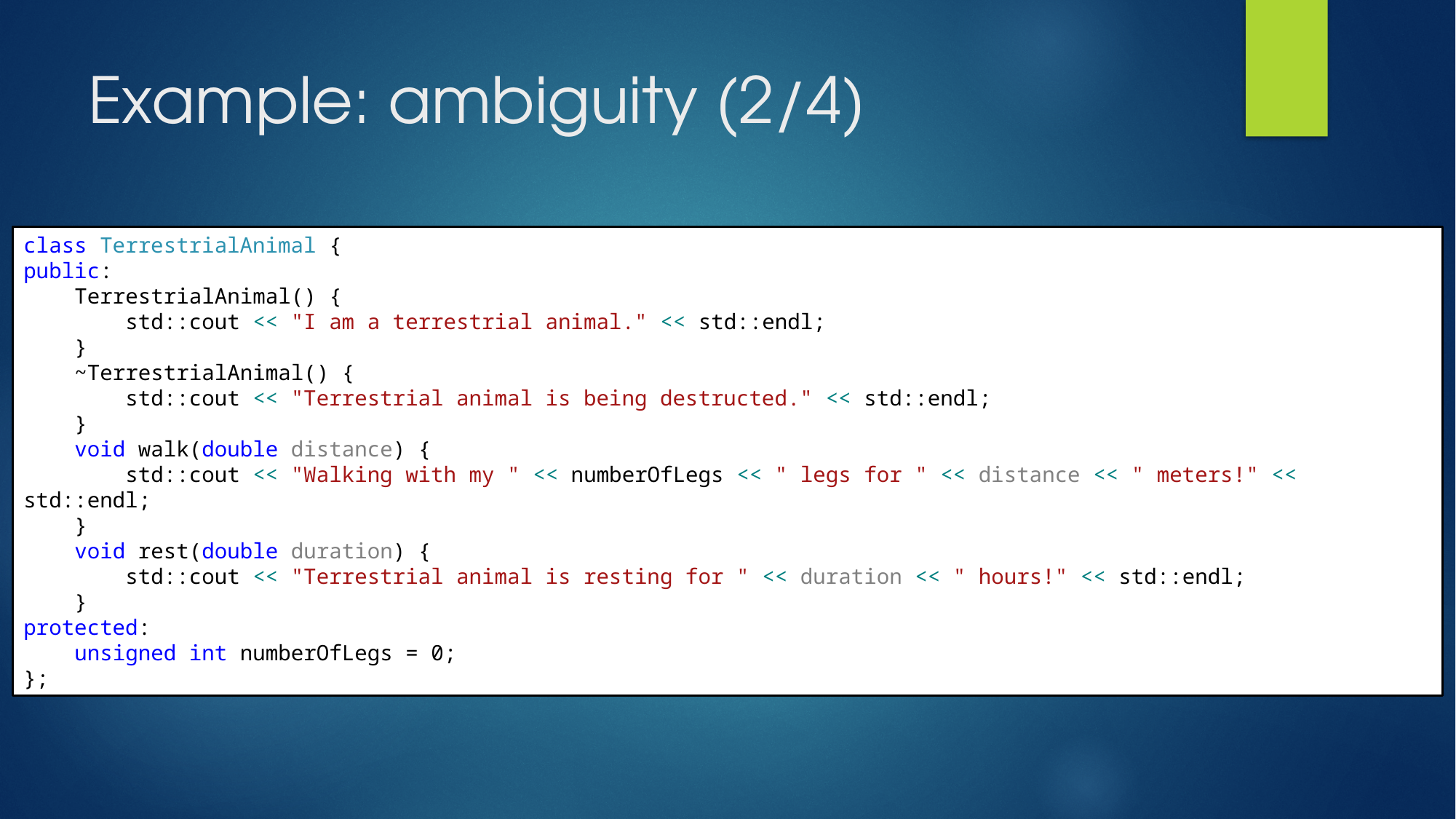

# Example: ambiguity (2/4)
class TerrestrialAnimal {
public:
    TerrestrialAnimal() {
        std::cout << "I am a terrestrial animal." << std::endl;
    }
    ~TerrestrialAnimal() {
        std::cout << "Terrestrial animal is being destructed." << std::endl;
    }
    void walk(double distance) {
        std::cout << "Walking with my " << numberOfLegs << " legs for " << distance << " meters!" << std::endl;
    }
    void rest(double duration) {
        std::cout << "Terrestrial animal is resting for " << duration << " hours!" << std::endl;
    }
protected:
    unsigned int numberOfLegs = 0;
};